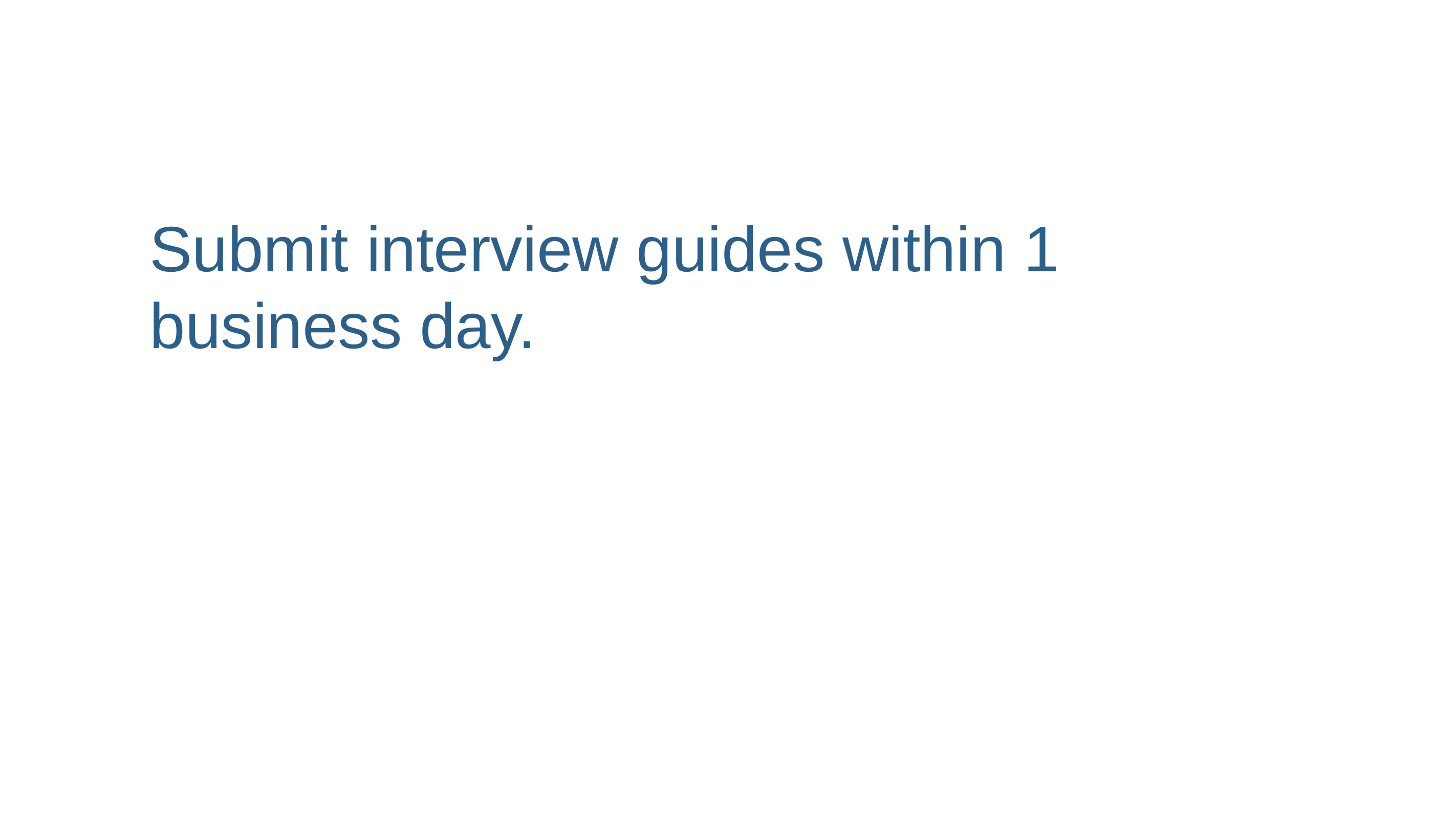

# Submit interview guides within 1 business day.